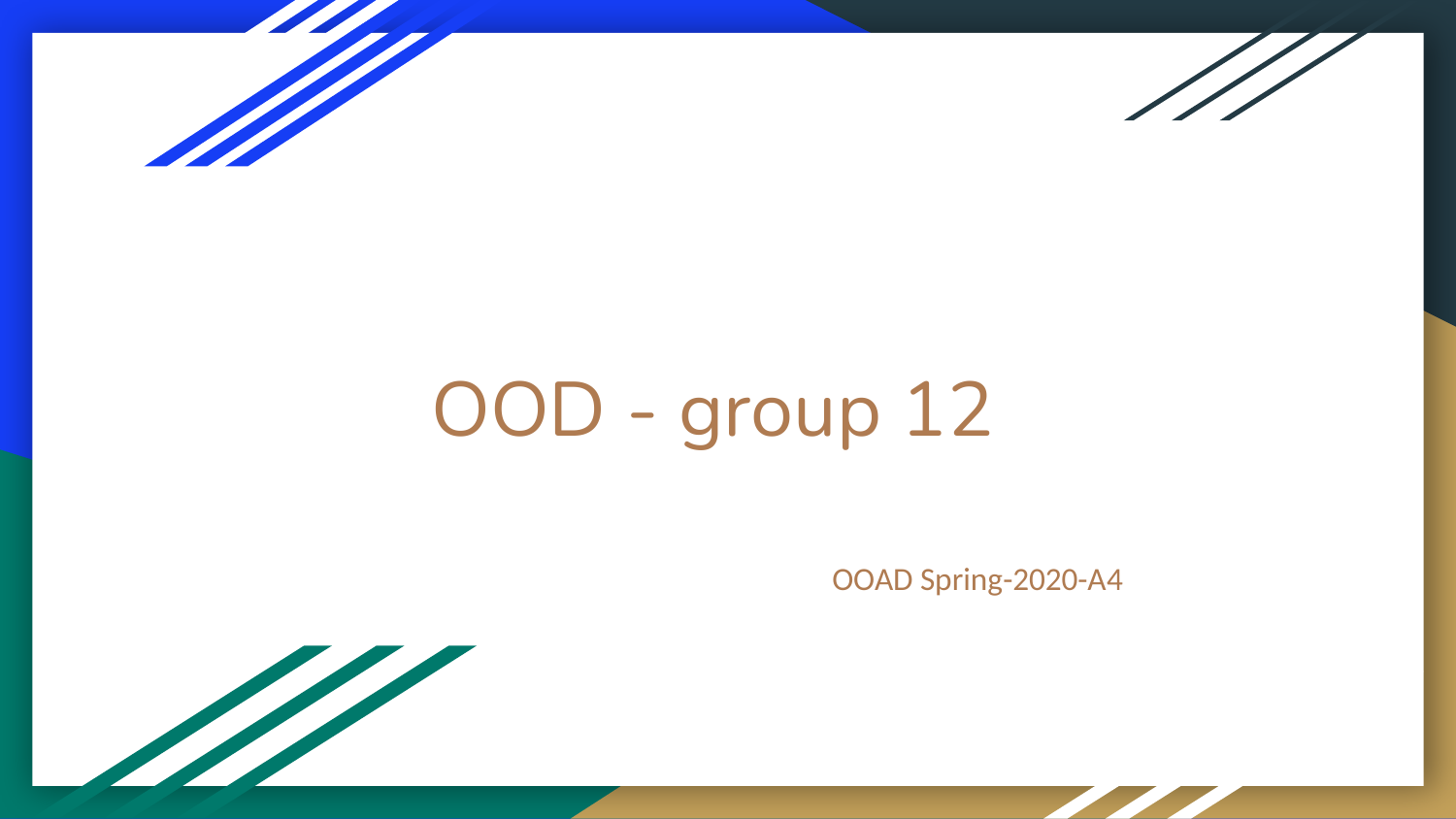

# OOD - group 12
OOAD Spring-2020-A4